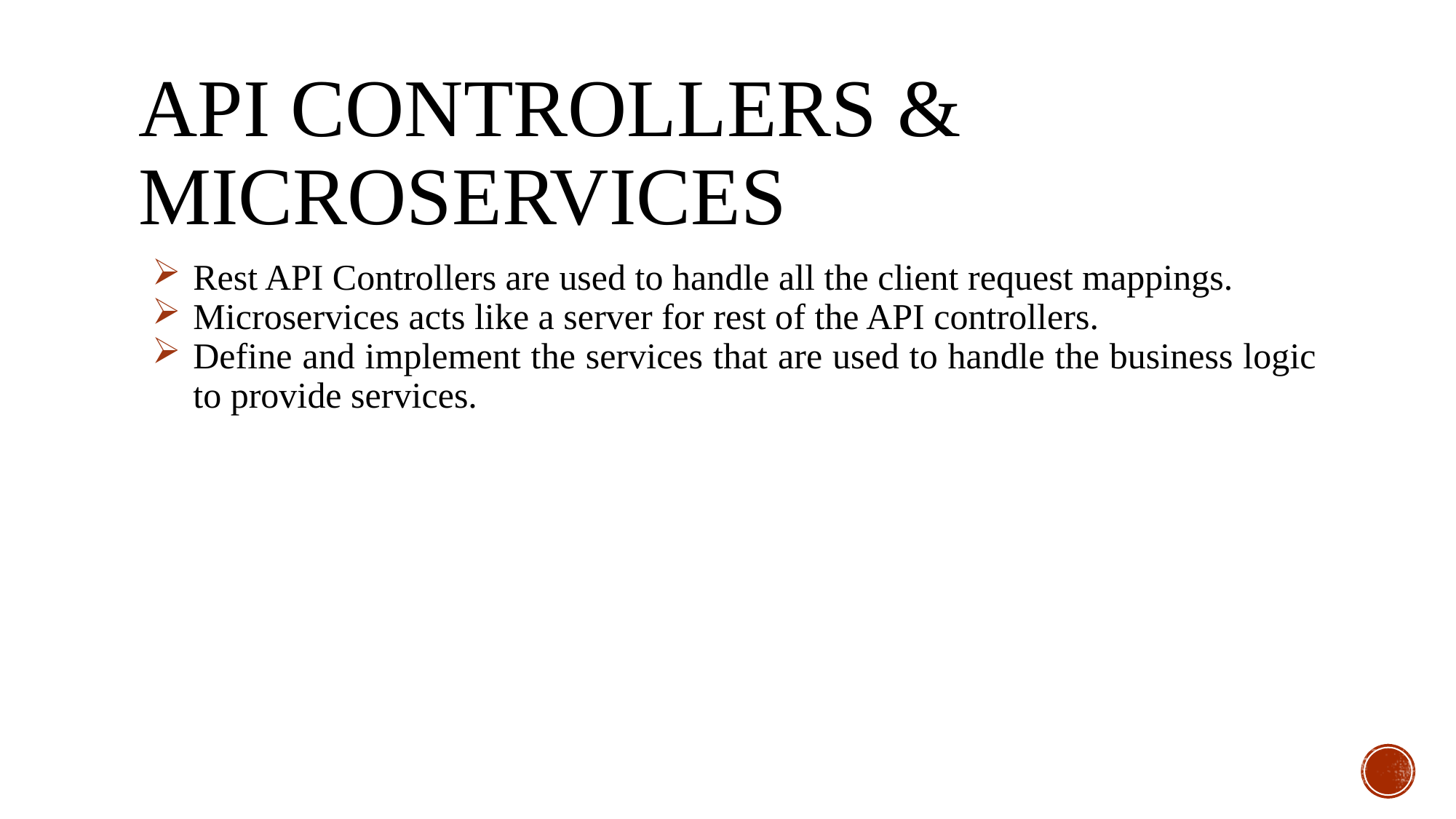

# API Controllers & Microservices
Rest API Controllers are used to handle all the client request mappings.
Microservices acts like a server for rest of the API controllers.
Define and implement the services that are used to handle the business logic to provide services.